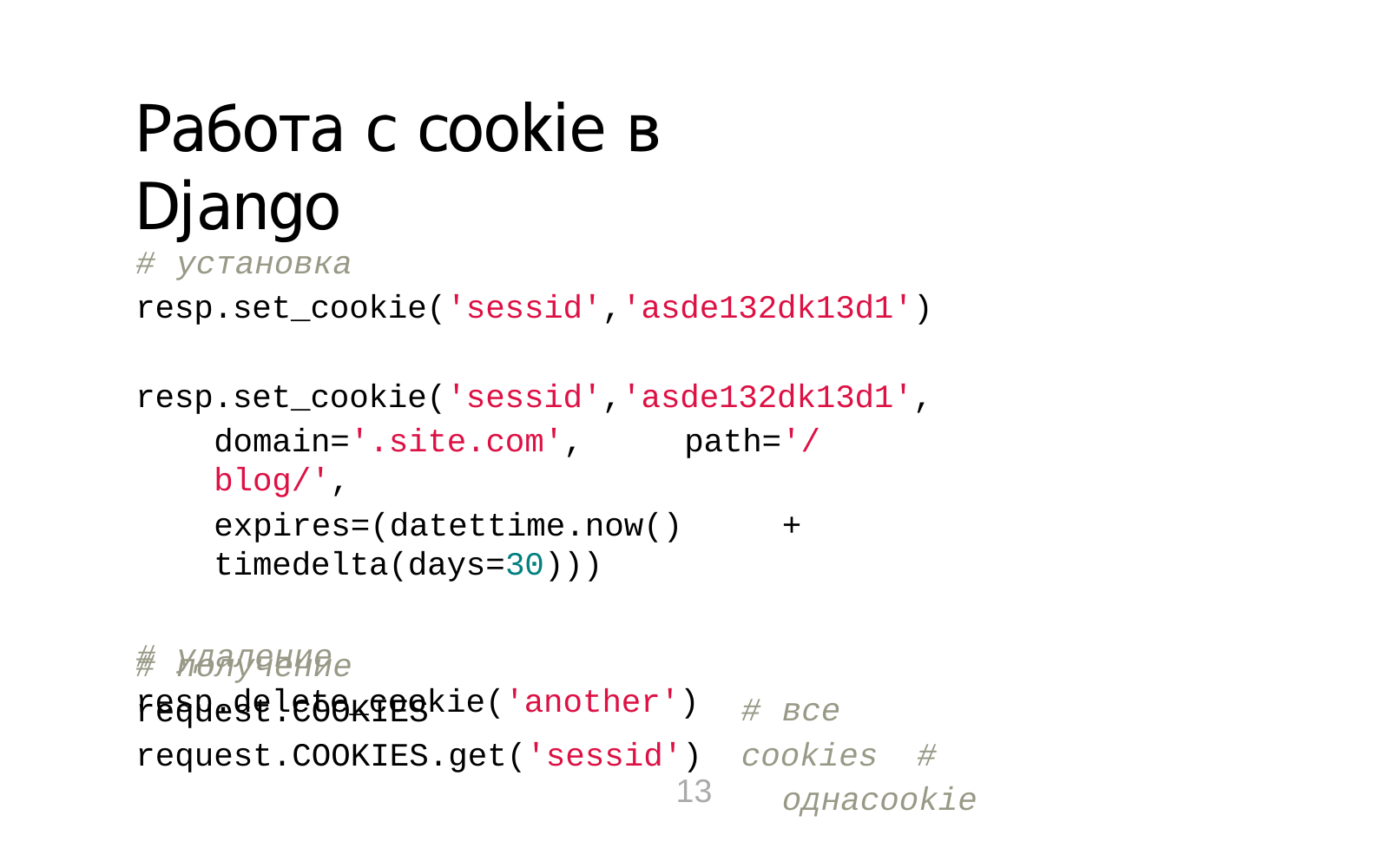

# Работа с cookie в Django
#	установка
resp.set_cookie('sessid','asde132dk13d1')  resp.set_cookie('sessid','asde132dk13d1',
domain='.site.com',	path='/blog/',
expires=(datettime.now()	+	timedelta(days=30)))

#	удаление
resp.delete_cookie('another')
#	получение
request.COOKIES
request.COOKIES.get('sessid')
#	все	cookies  #	одна	cookie
13